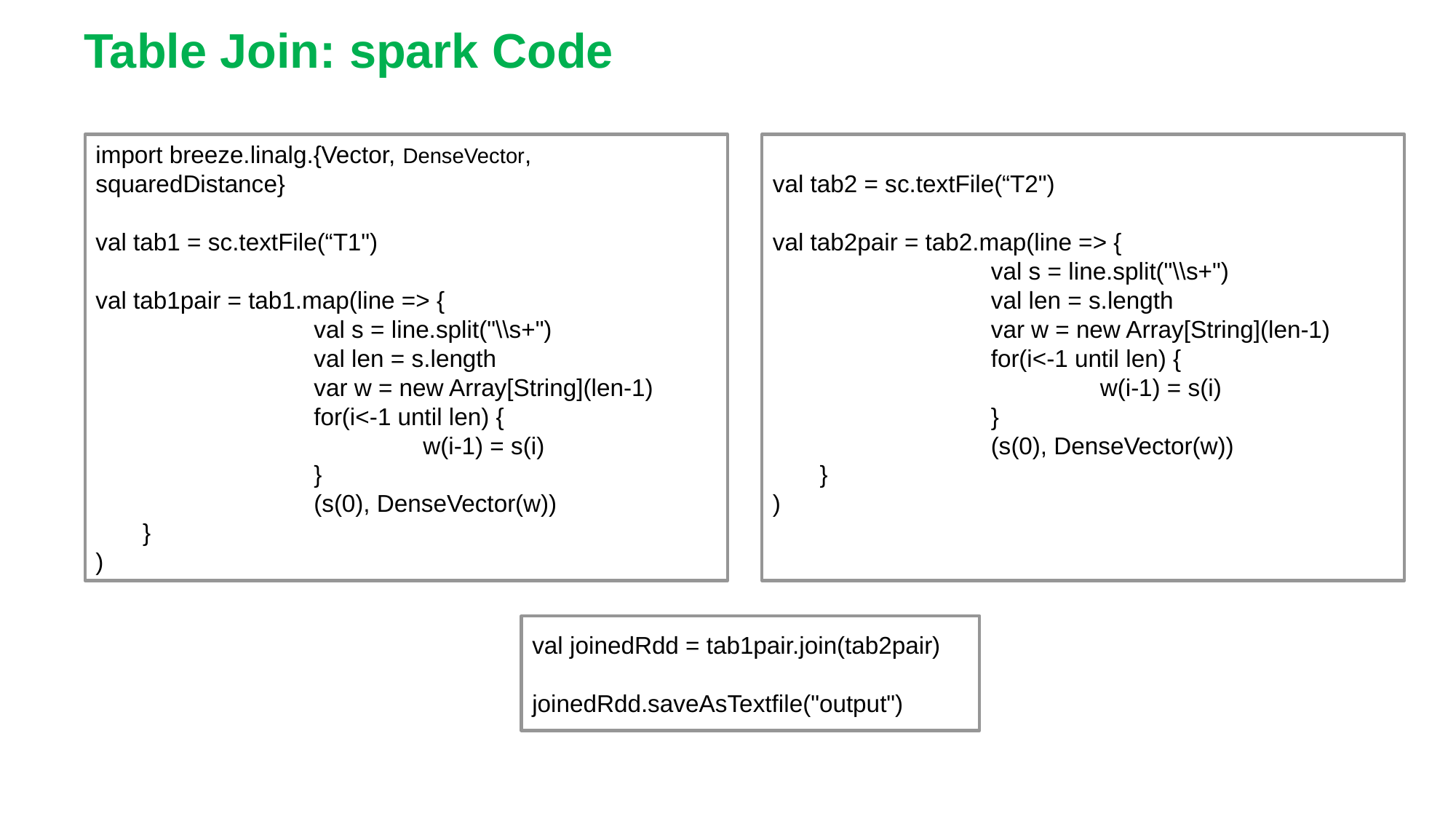

# Table Join: spark Code
import breeze.linalg.{Vector, DenseVector, squaredDistance}

val tab1 = sc.textFile(“T1")

val tab1pair = tab1.map(line => {
		val s = line.split("\\s+")
		val len = s.length
		var w = new Array[String](len-1)
		for(i<-1 until len) {
			w(i-1) = s(i)
		}
		(s(0), DenseVector(w))
       }
)
val tab2 = sc.textFile(“T2")

val tab2pair = tab2.map(line => {
		val s = line.split("\\s+")
		val len = s.length
		var w = new Array[String](len-1)
		for(i<-1 until len) {
			w(i-1) = s(i)
		}
		(s(0), DenseVector(w))
       }
)

val joinedRdd = tab1pair.join(tab2pair)

joinedRdd.saveAsTextfile("output")